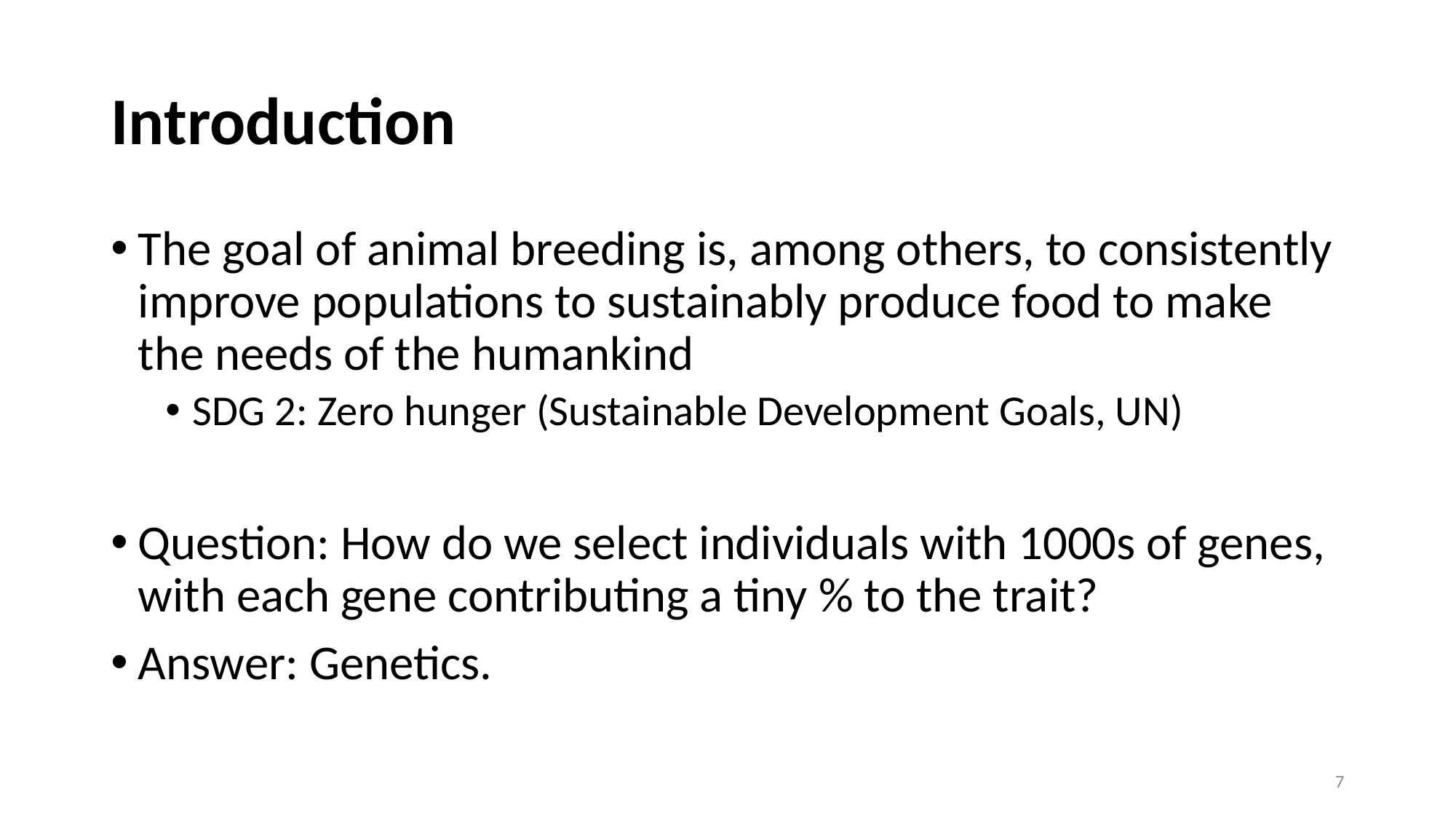

# Introduction
The goal of animal breeding is, among others, to consistently improve populations to sustainably produce food to make the needs of the humankind
SDG 2: Zero hunger (Sustainable Development Goals, UN)

Question: How do we select individuals with 1000s of genes, with each gene contributing a tiny % to the trait?
Answer: Genetics.
7